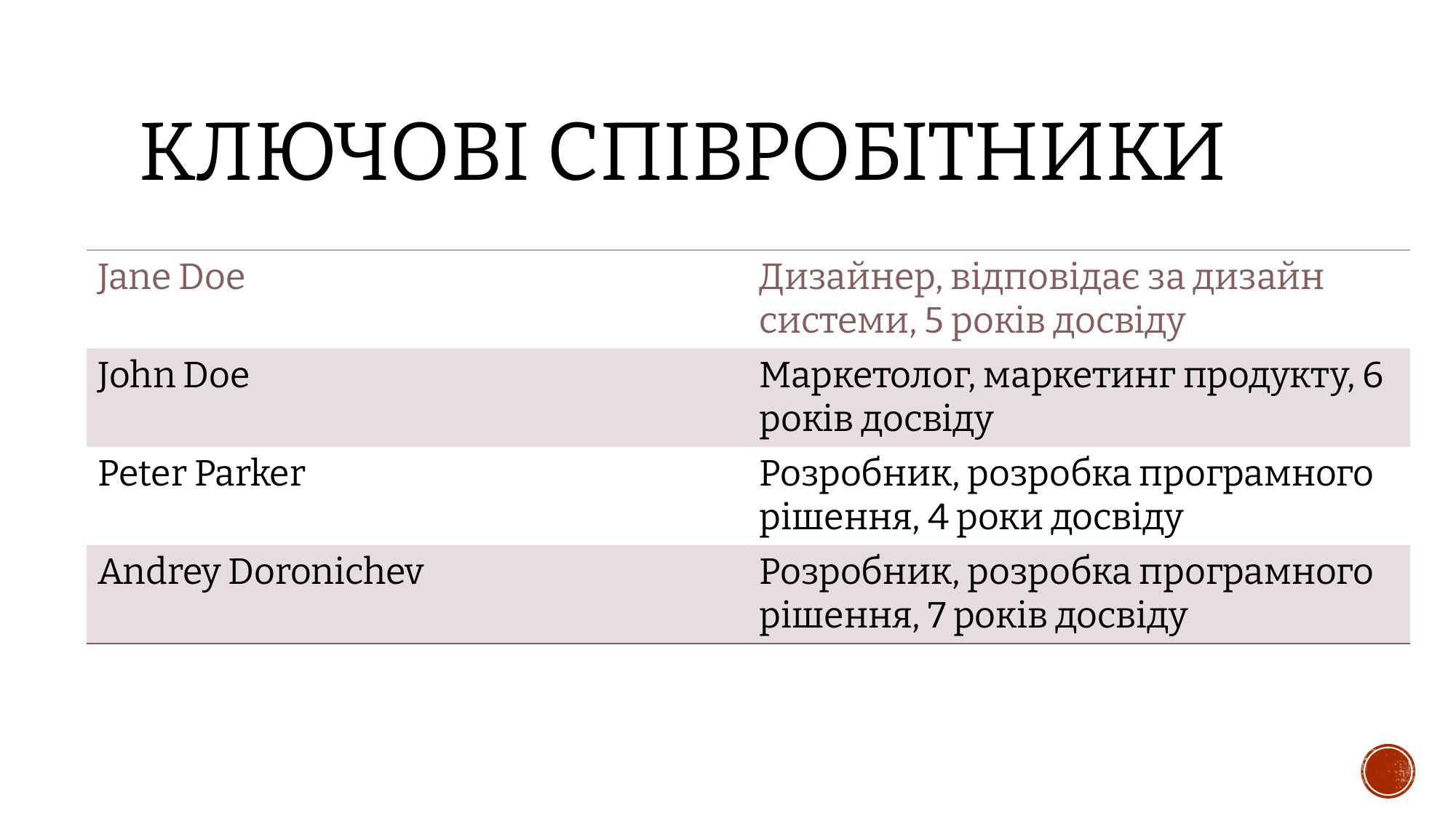

# Ключові Співробітники
| Jane Doe | Дизайнер, відповідає за дизайн системи, 5 років досвіду |
| --- | --- |
| John Doe | Маркетолог, маркетинг продукту, 6 років досвіду |
| Peter Parker | Розробник, розробка програмного рішення, 4 роки досвіду |
| Andrey Doronichev | Розробник, розробка програмного рішення, 7 років досвіду |